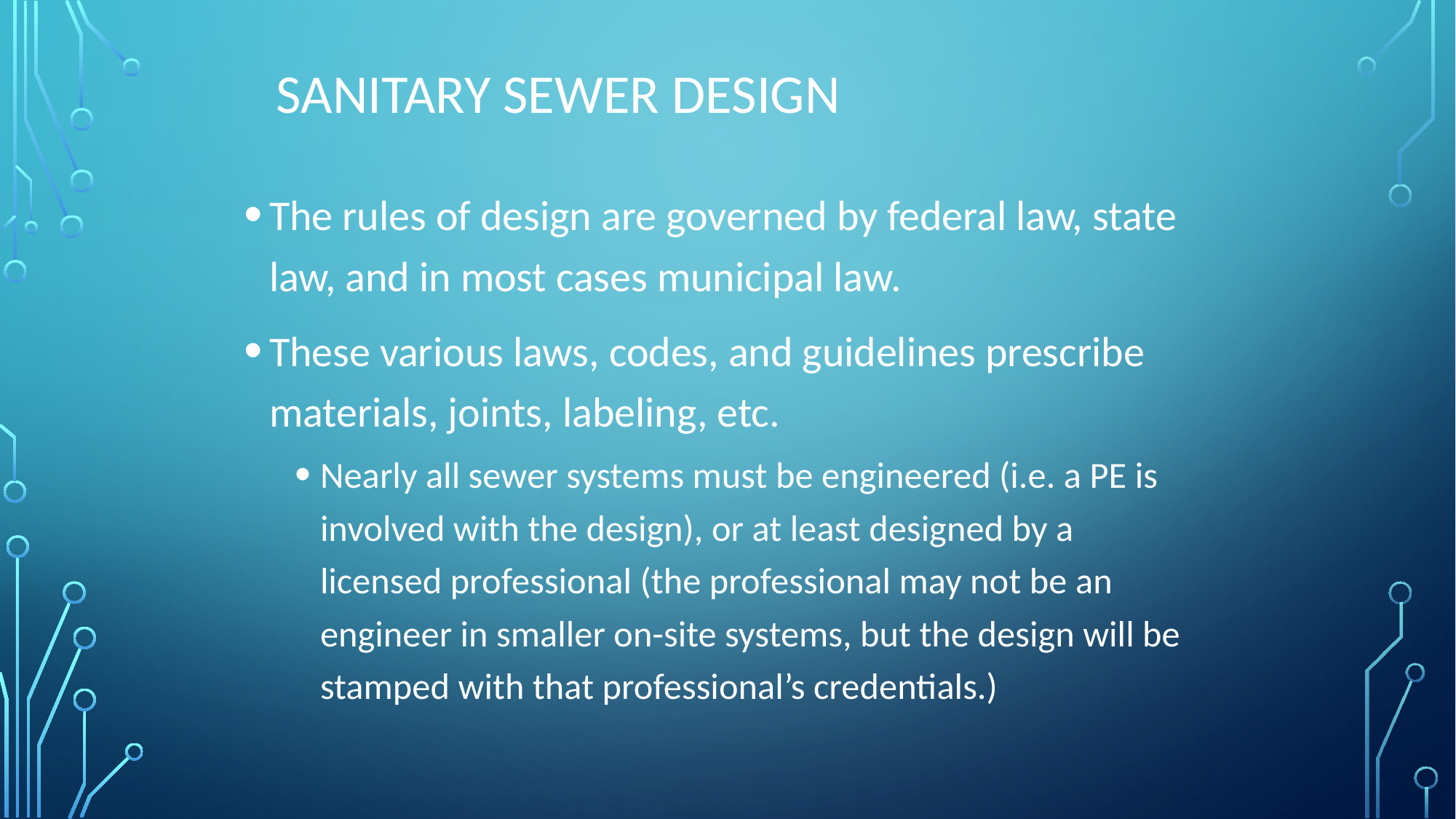

# Sanitary Sewer Design
The rules of design are governed by federal law, state law, and in most cases municipal law.
These various laws, codes, and guidelines prescribe materials, joints, labeling, etc.
Nearly all sewer systems must be engineered (i.e. a PE is involved with the design), or at least designed by a licensed professional (the professional may not be an engineer in smaller on-site systems, but the design will be stamped with that professional’s credentials.)